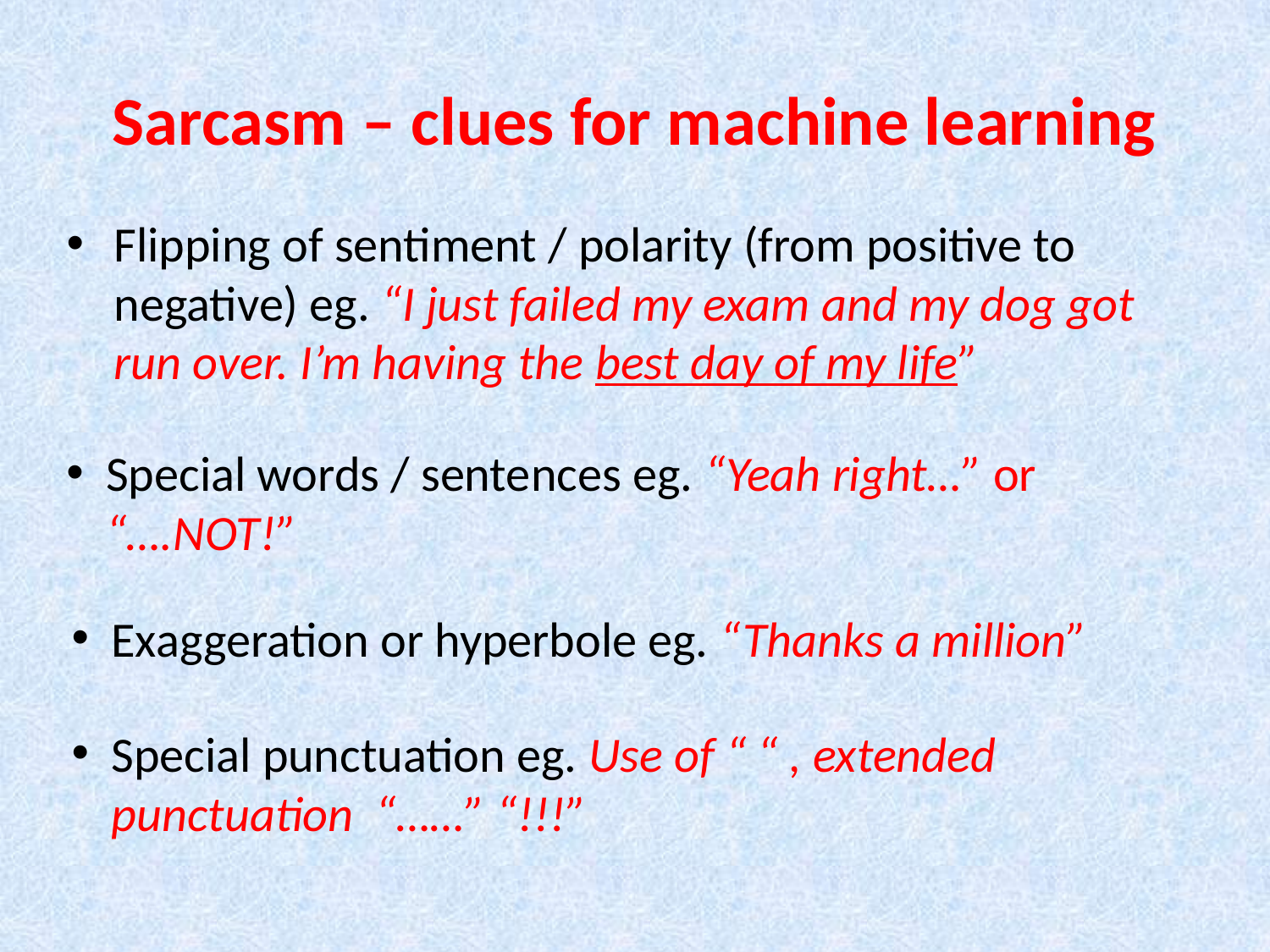

# Sarcasm – clues for machine learning
Flipping of sentiment / polarity (from positive to negative) eg. “I just failed my exam and my dog got run over. I’m having the best day of my life”

Special words / sentences eg. “Yeah right…” or “….NOT!”

Exaggeration or hyperbole eg. “Thanks a million”

Special punctuation eg. Use of “ “ , extended punctuation  “……” “!!!”